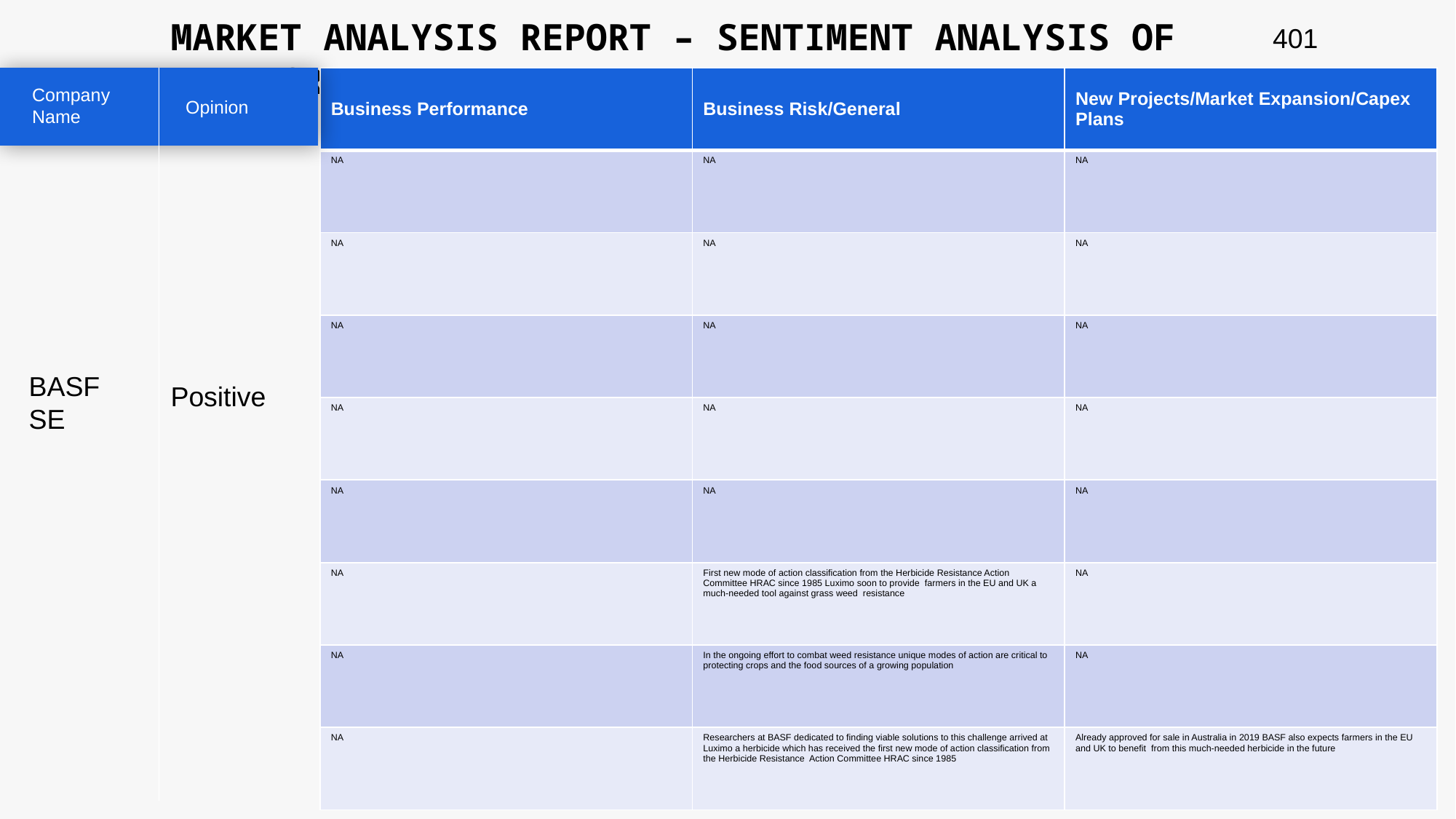

MARKET ANALYSIS REPORT – SENTIMENT ANALYSIS OF PEER GROUP
401

| Business Performance | Business Risk/General | New Projects/Market Expansion/Capex Plans |
| --- | --- | --- |
| NA | NA | NA |
| NA | NA | NA |
| NA | NA | NA |
| NA | NA | NA |
| NA | NA | NA |
| NA | First new mode of action classification from the Herbicide Resistance Action Committee HRAC since 1985 Luximo soon to provide farmers in the EU and UK a much-needed tool against grass weed resistance | NA |
| NA | In the ongoing effort to combat weed resistance unique modes of action are critical to protecting crops and the food sources of a growing population | NA |
| NA | Researchers at BASF dedicated to finding viable solutions to this challenge arrived at Luximo a herbicide which has received the first new mode of action classification from the Herbicide Resistance Action Committee HRAC since 1985 | Already approved for sale in Australia in 2019 BASF also expects farmers in the EU and UK to benefit from this much-needed herbicide in the future |
Company Name
Opinion
BASF SE
Positive